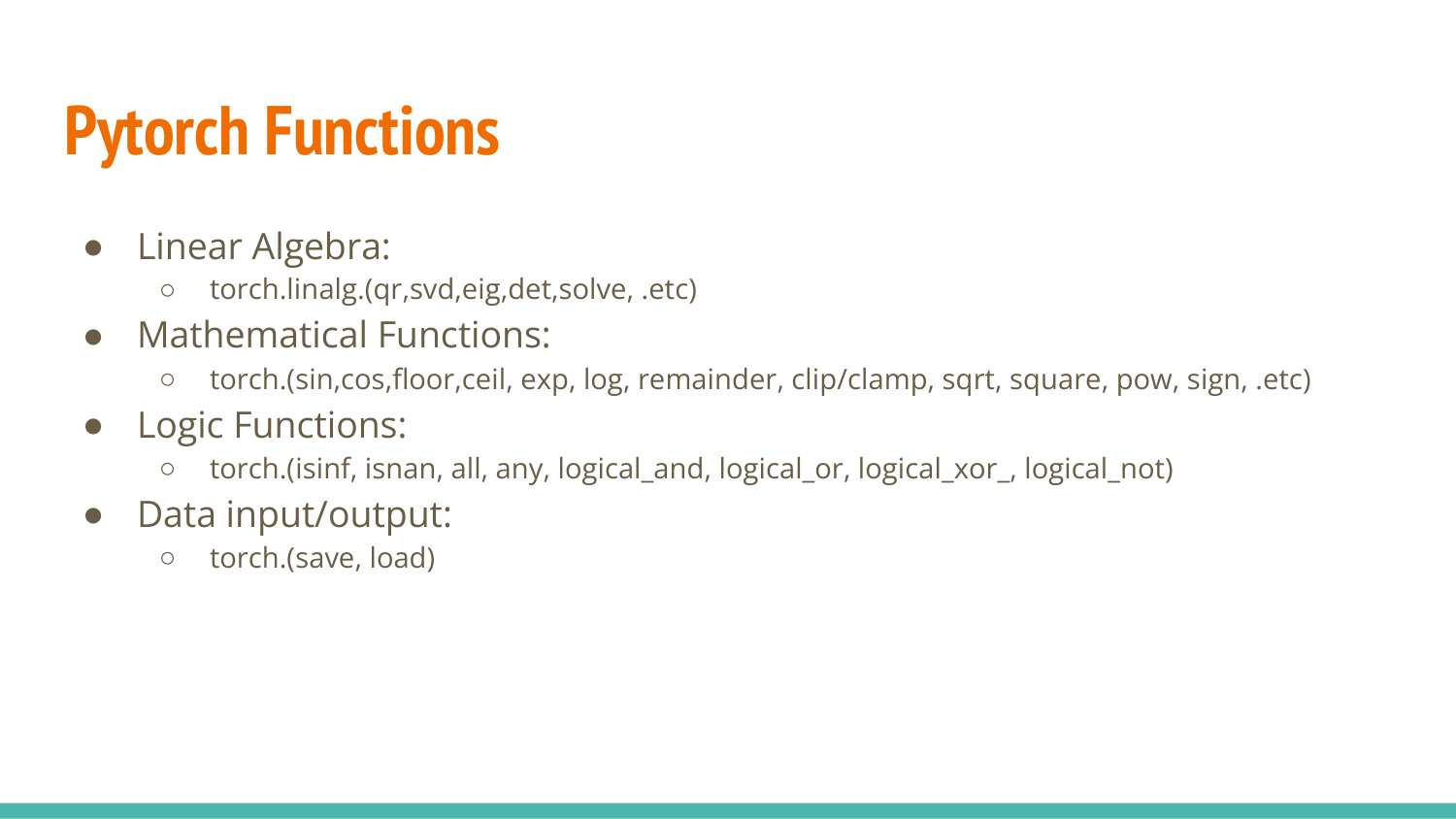

# Pytorch Functions
Linear Algebra:
torch.linalg.(qr,svd,eig,det,solve, .etc)
Mathematical Functions:
torch.(sin,cos,floor,ceil, exp, log, remainder, clip/clamp, sqrt, square, pow, sign, .etc)
Logic Functions:
torch.(isinf, isnan, all, any, logical_and, logical_or, logical_xor_, logical_not)
Data input/output:
torch.(save, load)